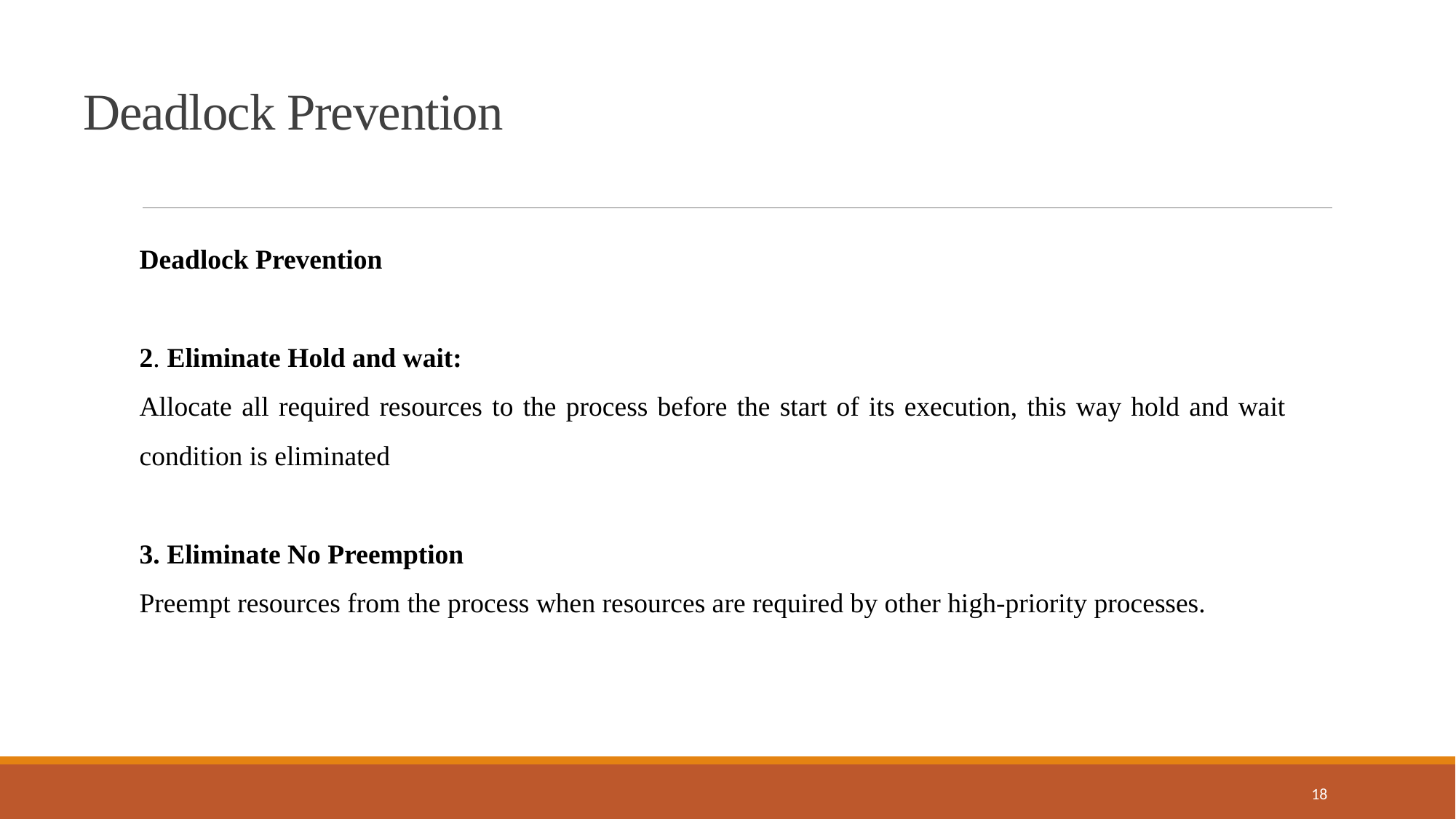

Deadlock Prevention
Deadlock Prevention

2. Eliminate Hold and wait:
Allocate all required resources to the process before the start of its execution, this way hold and wait condition is eliminated

3. Eliminate No Preemption
Preempt resources from the process when resources are required by other high-priority processes.
18